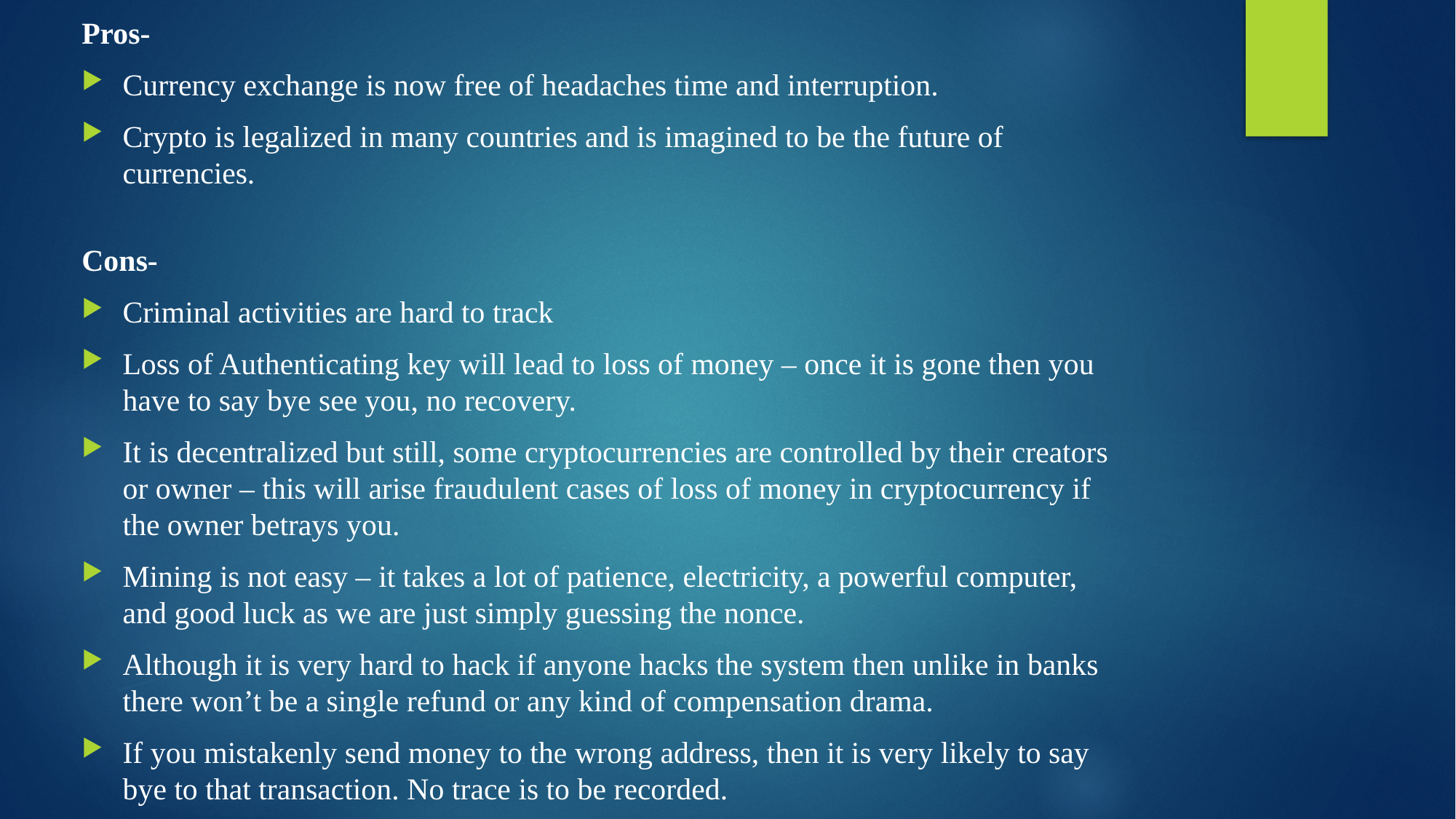

Pros-
Currency exchange is now free of headaches time and interruption.
Crypto is legalized in many countries and is imagined to be the future of currencies.
Cons-
Criminal activities are hard to track
Loss of Authenticating key will lead to loss of money – once it is gone then you have to say bye see you, no recovery.
It is decentralized but still, some cryptocurrencies are controlled by their creators or owner – this will arise fraudulent cases of loss of money in cryptocurrency if the owner betrays you.
Mining is not easy – it takes a lot of patience, electricity, a powerful computer, and good luck as we are just simply guessing the nonce.
Although it is very hard to hack if anyone hacks the system then unlike in banks there won’t be a single refund or any kind of compensation drama.
If you mistakenly send money to the wrong address, then it is very likely to say bye to that transaction. No trace is to be recorded.